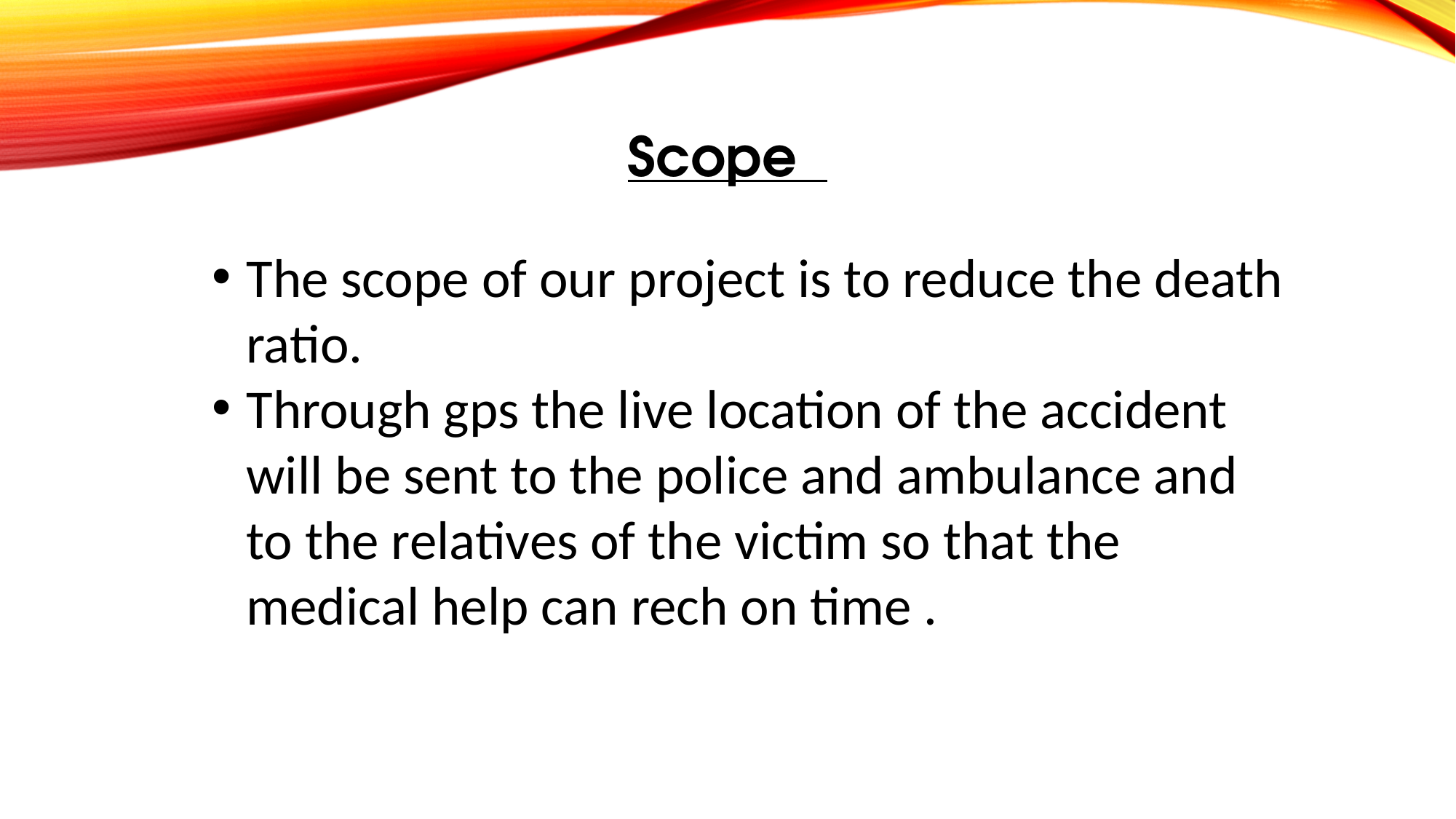

Scope
The scope of our project is to reduce the death ratio.
Through gps the live location of the accident will be sent to the police and ambulance and to the relatives of the victim so that the medical help can rech on time .